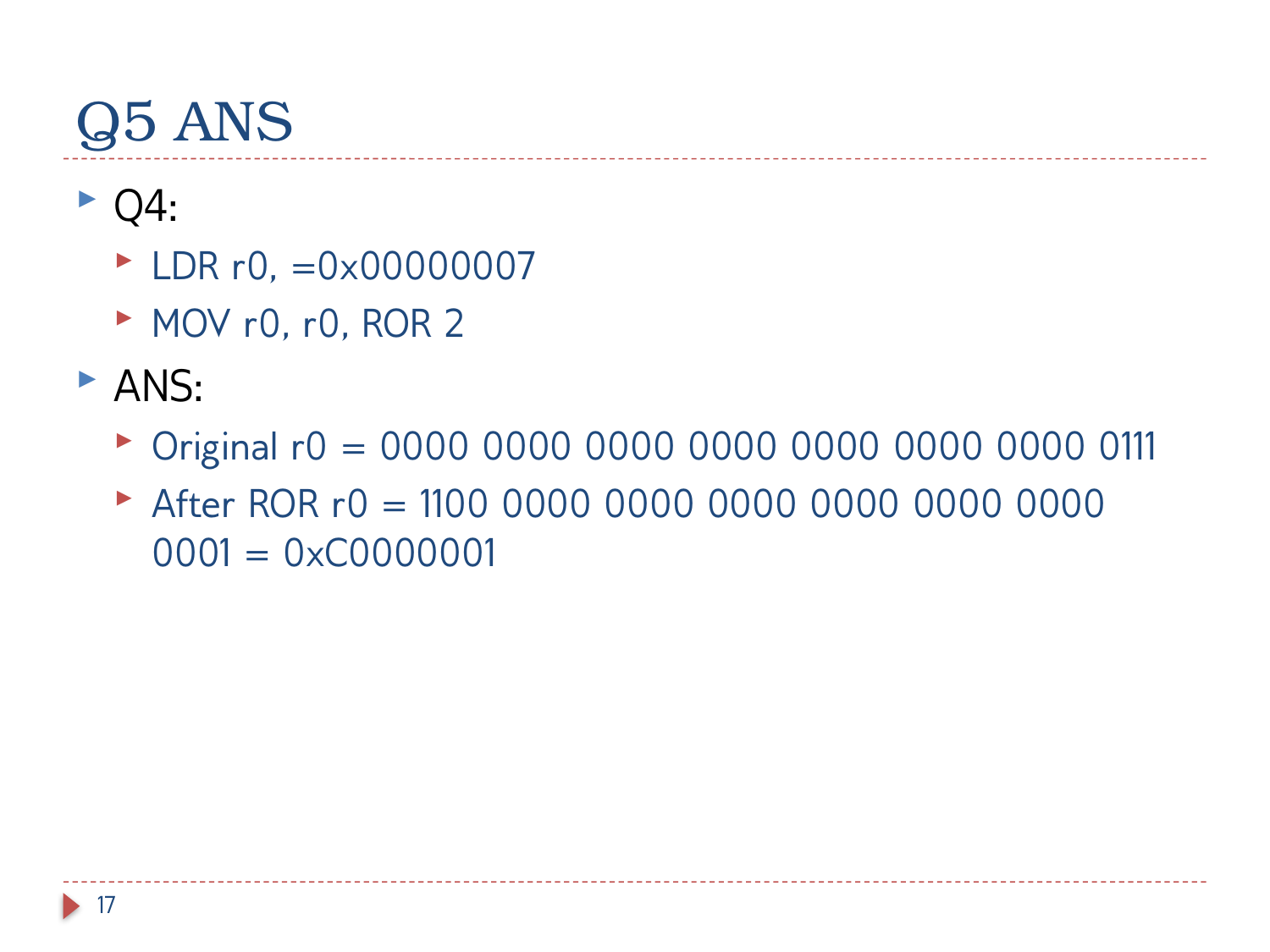

# Q5 ANS
Q4:
LDR r0, =0x00000007
MOV r0, r0, ROR 2
ANS:
Original r0 = 0000 0000 0000 0000 0000 0000 0000 0111
After ROR r0 = 1100 0000 0000 0000 0000 0000 0000 0001 = 0xC0000001

17